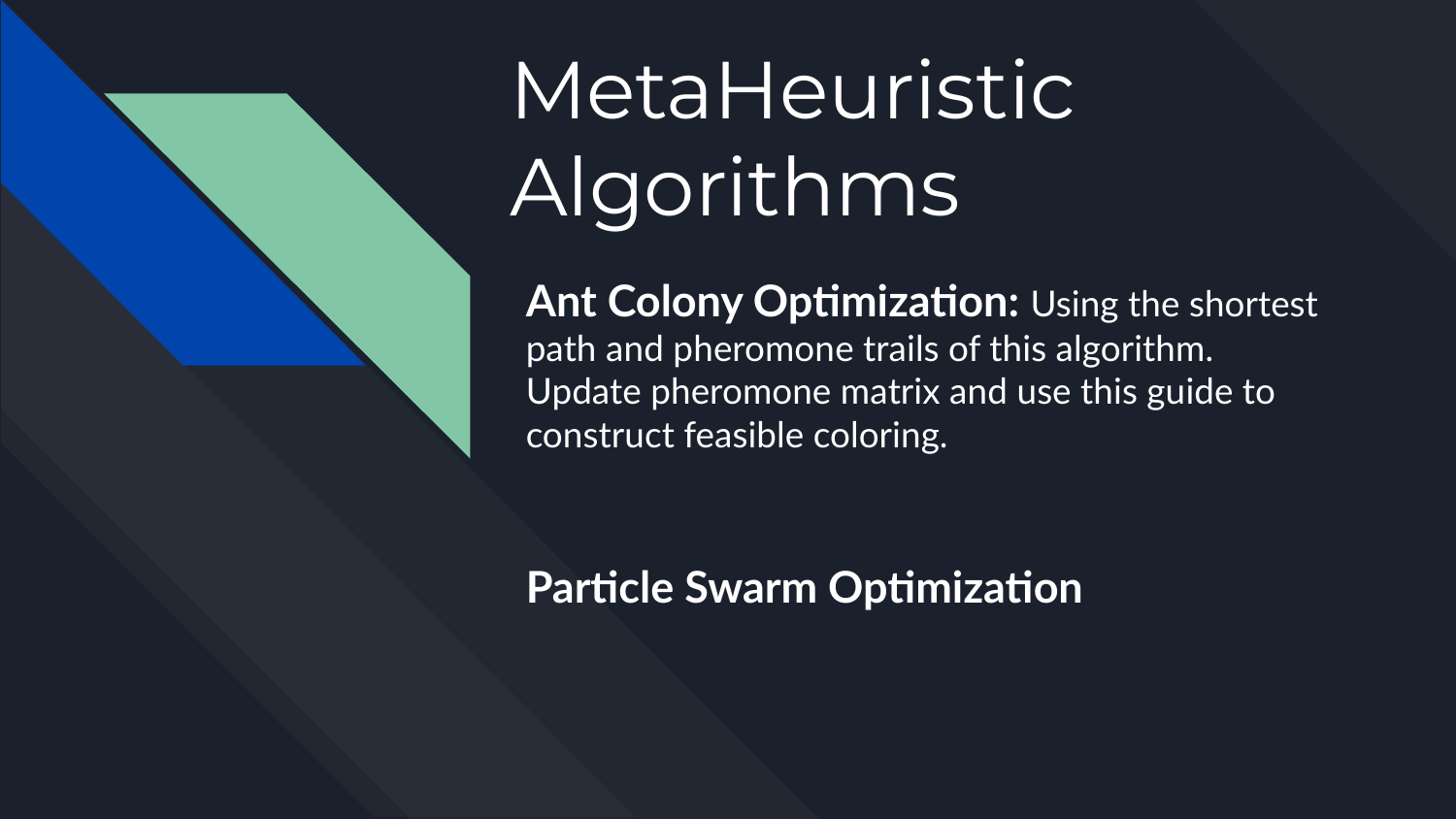

# MetaHeuristic Algorithms

Ant Colony Optimization: Using the shortest path and pheromone trails of this algorithm. Update pheromone matrix and use this guide to construct feasible coloring.

Particle Swarm Optimization